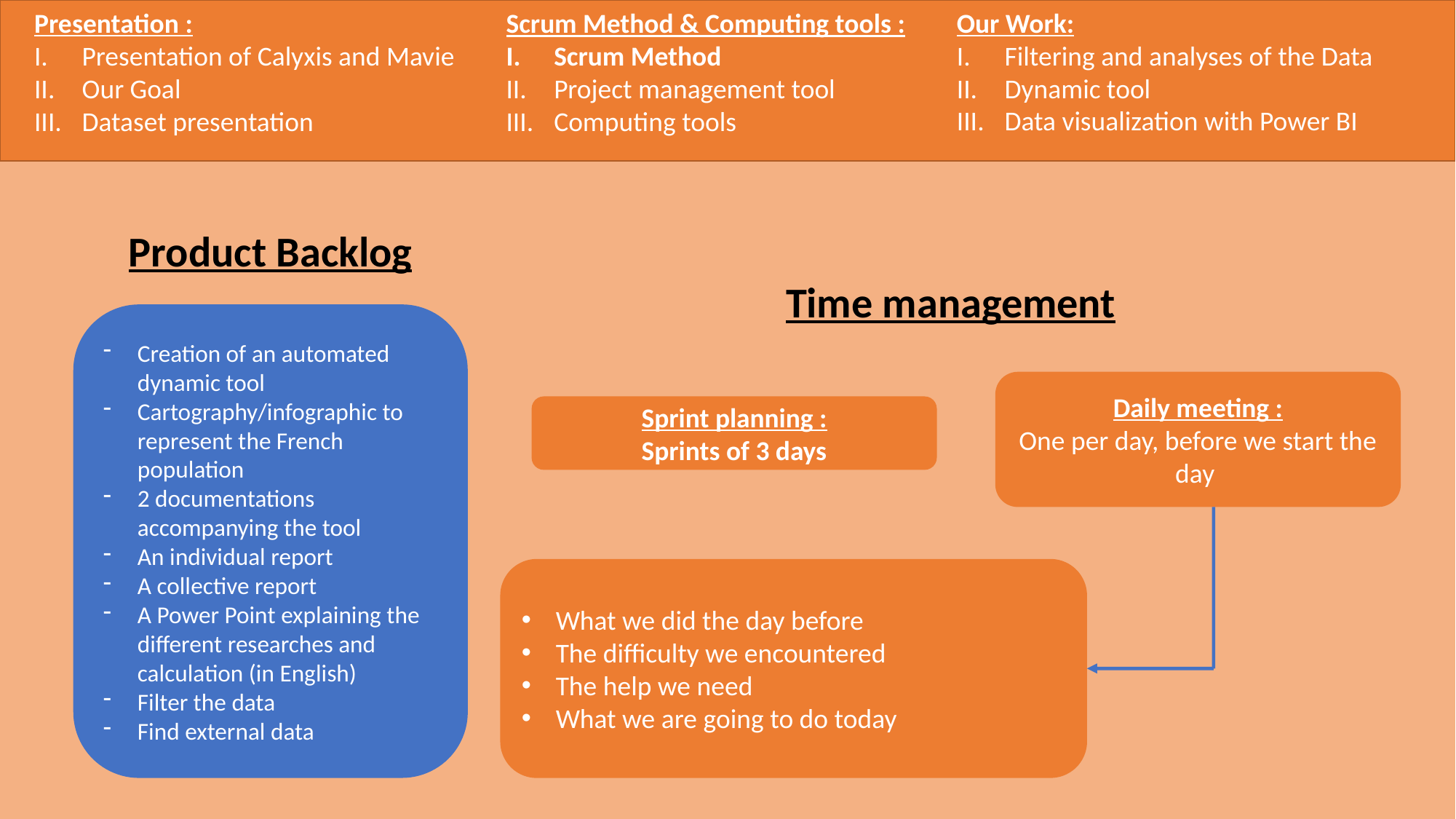

Our Work:
Filtering and analyses of the Data
Dynamic tool
Data visualization with Power BI

Presentation :
Presentation of Calyxis and Mavie
Our Goal
Dataset presentation

Scrum Method & Computing tools :
Scrum Method
Project management tool
Computing tools

Product Backlog
Time management
Creation of an automated dynamic tool
Cartography/infographic to represent the French population
2 documentations accompanying the tool
An individual report
A collective report
A Power Point explaining the different researches and calculation (in English)
Filter the data
Find external data
Daily meeting :
One per day, before we start the day
Sprint planning :
Sprints of 3 days
What we did the day before
The difficulty we encountered
The help we need
What we are going to do today
10